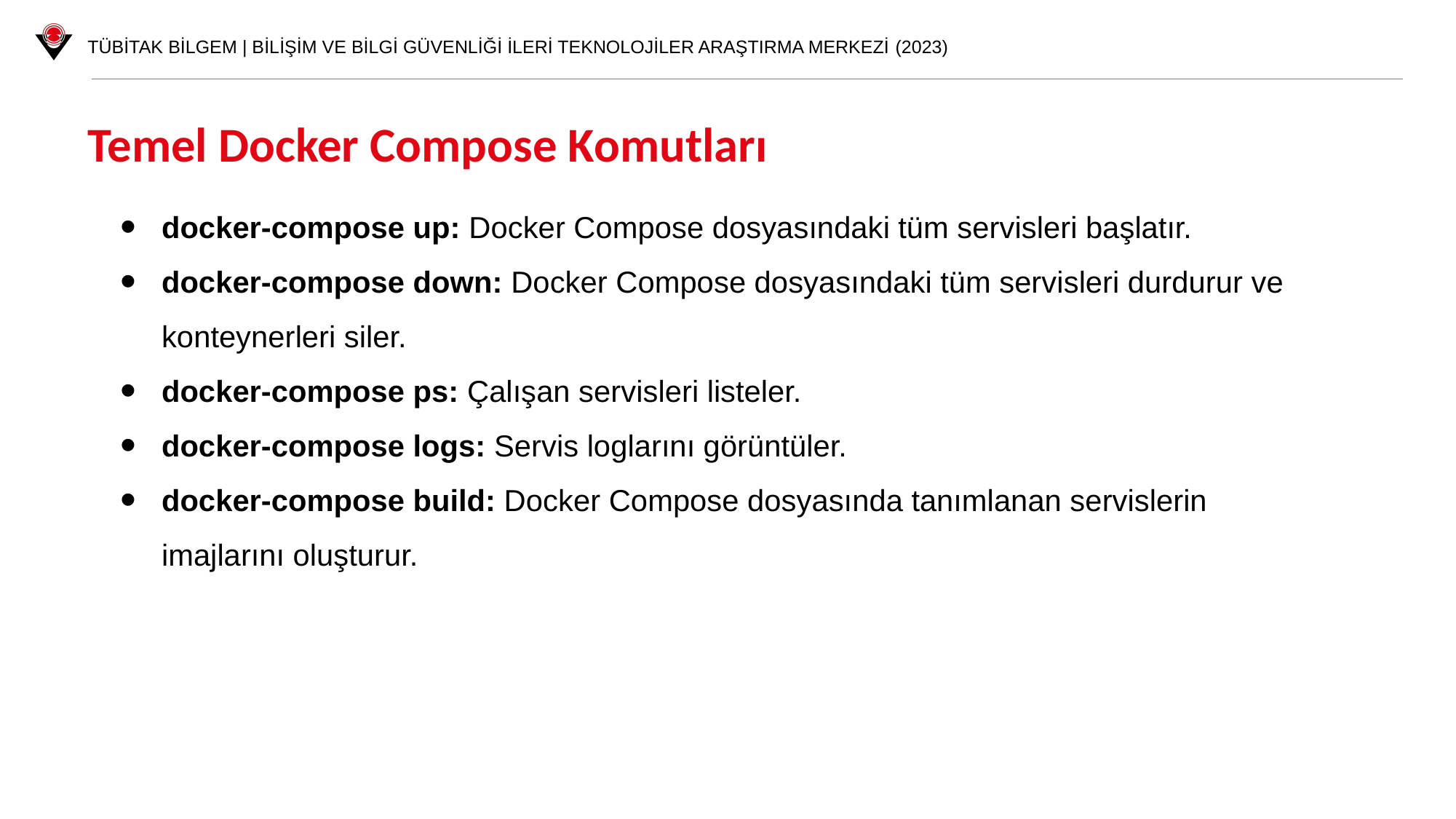

Temel Docker Compose Komutları
docker-compose up: Docker Compose dosyasındaki tüm servisleri başlatır.
docker-compose down: Docker Compose dosyasındaki tüm servisleri durdurur ve konteynerleri siler.
docker-compose ps: Çalışan servisleri listeler.
docker-compose logs: Servis loglarını görüntüler.
docker-compose build: Docker Compose dosyasında tanımlanan servislerin imajlarını oluşturur.